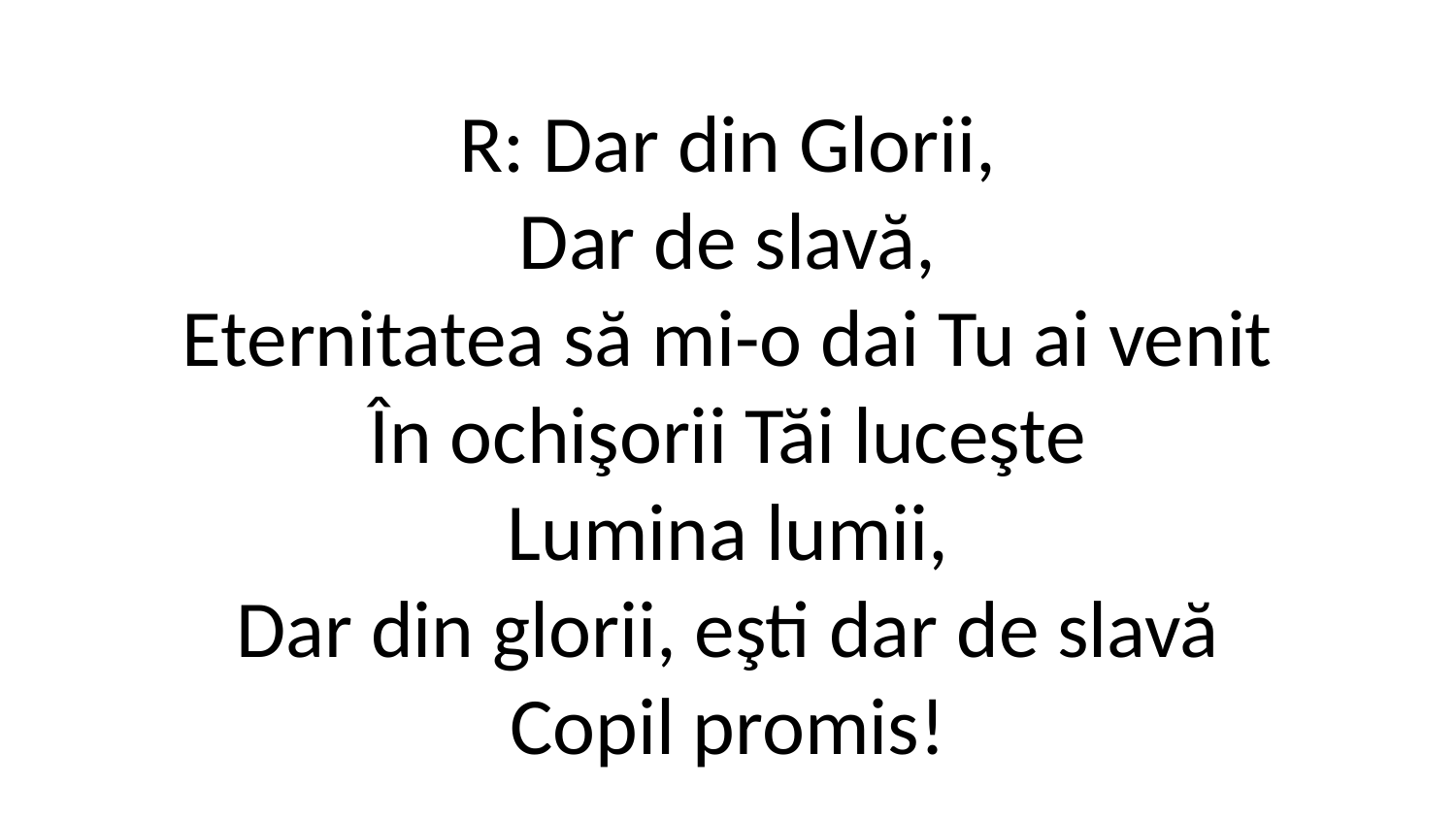

R: Dar din Glorii,
Dar de slavă,
Eternitatea să mi-o dai Tu ai venit
În ochişorii Tăi luceşte
Lumina lumii,
Dar din glorii, eşti dar de slavă
Copil promis!